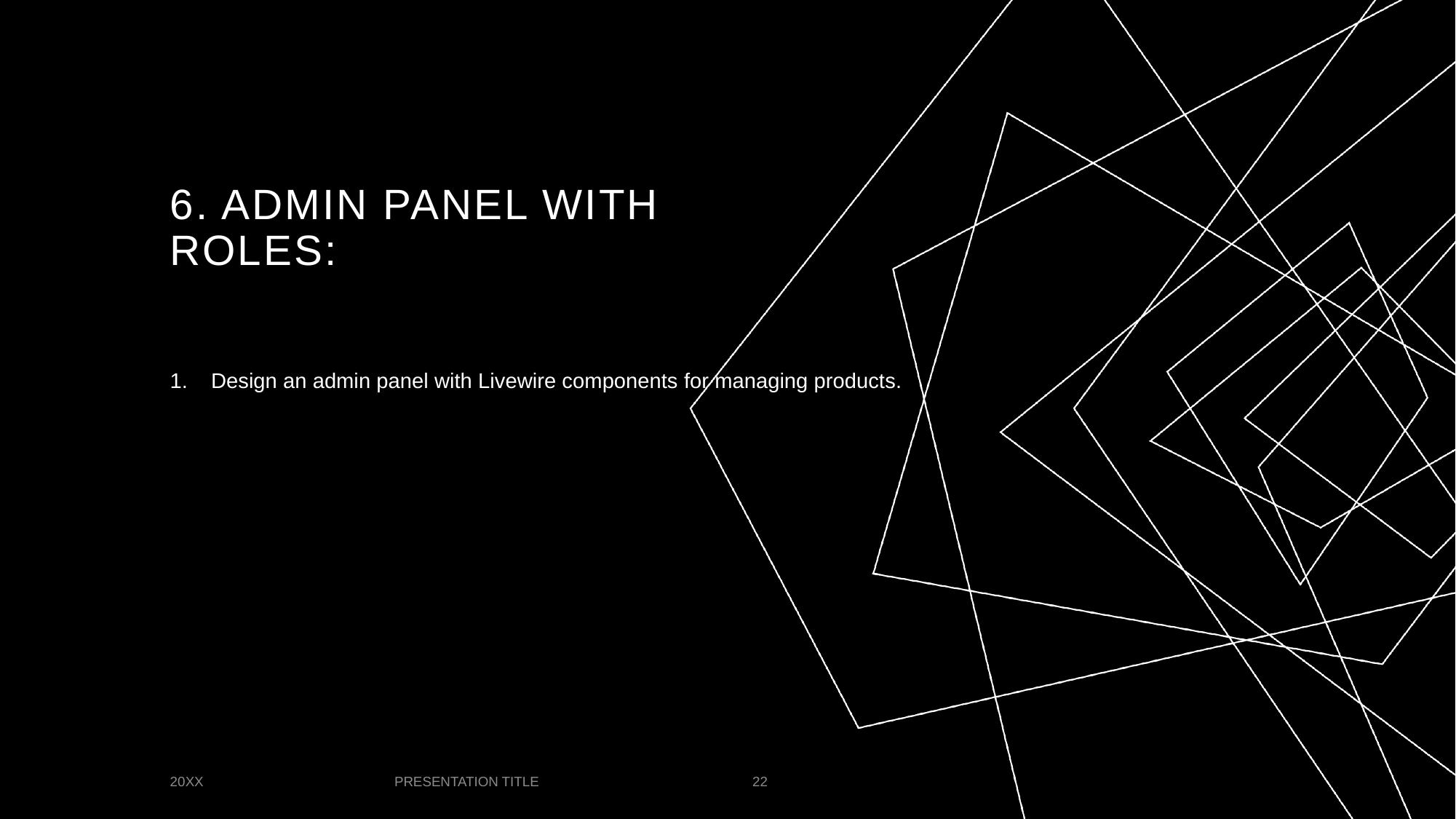

# 6. Admin Panel with Roles:
Design an admin panel with Livewire components for managing products.
PRESENTATION TITLE
20XX
22